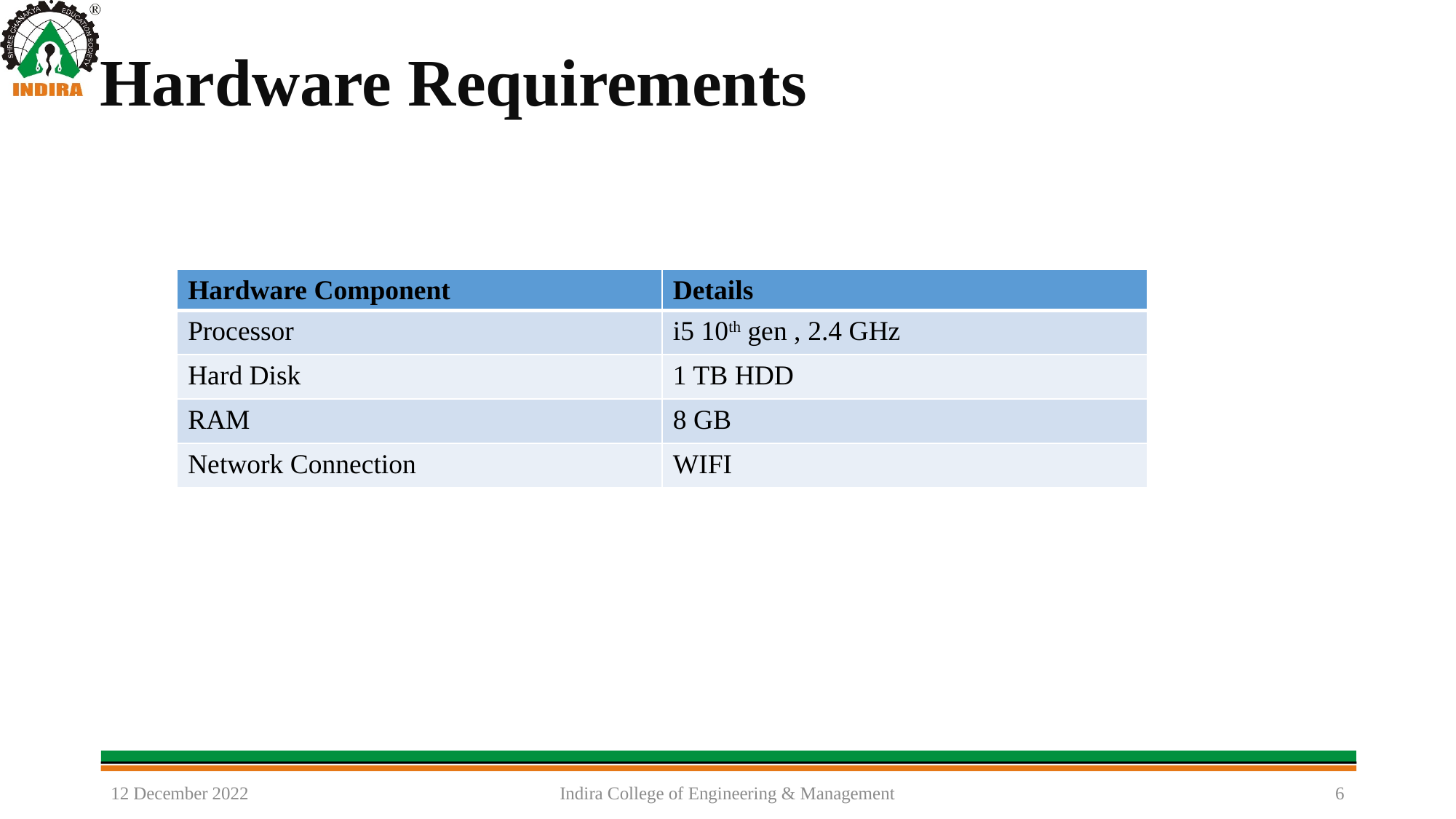

# Hardware Requirements
| Hardware Component | Details |
| --- | --- |
| Processor | i5 10th gen , 2.4 GHz |
| Hard Disk | 1 TB HDD |
| RAM | 8 GB |
| Network Connection | WIFI |
12 December 2022
Indira College of Engineering & Management
6